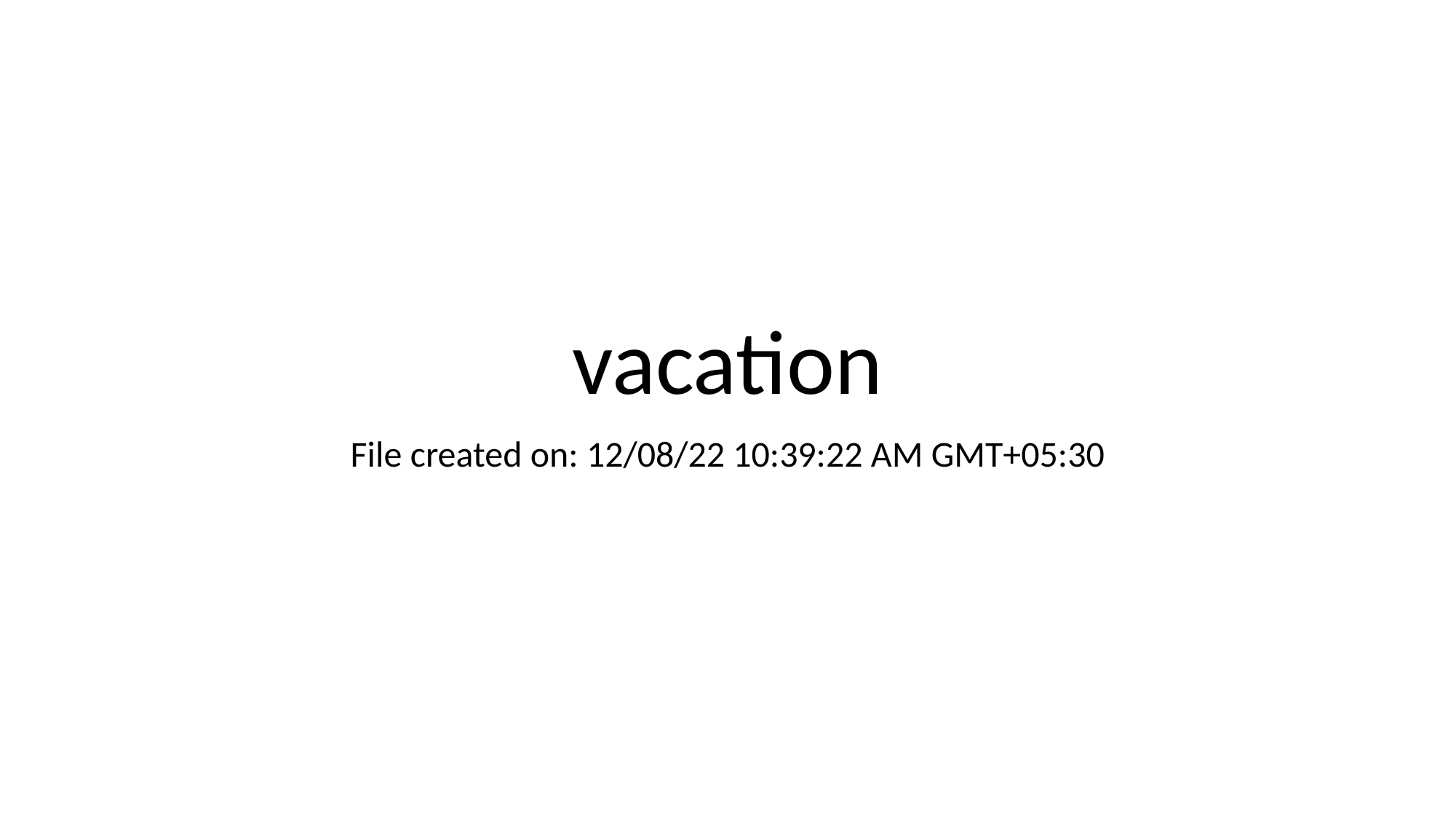

# vacation
File created on: 12/08/22 10:39:22 AM GMT+05:30